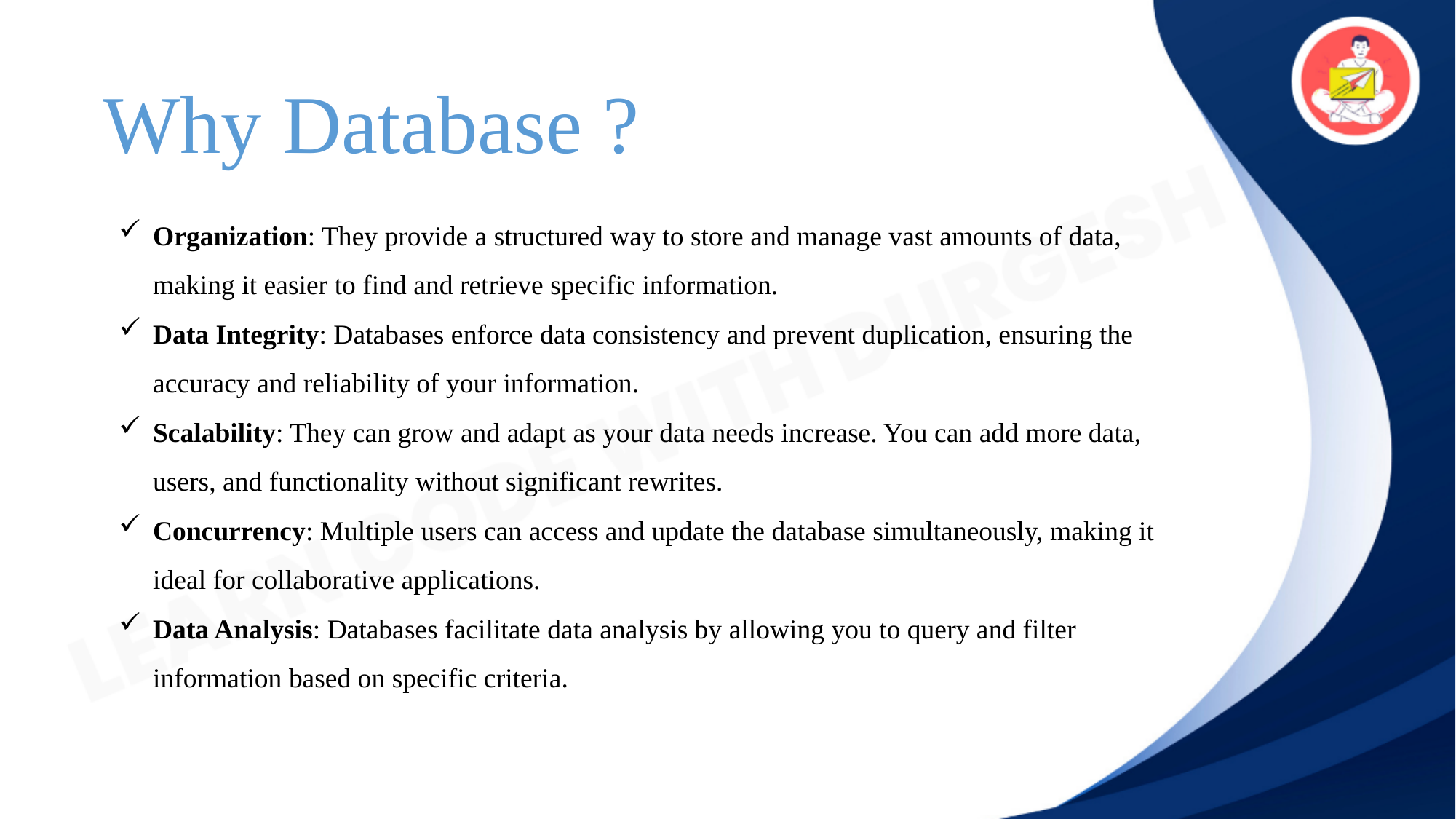

Why Database ?
Organization: They provide a structured way to store and manage vast amounts of data, making it easier to find and retrieve specific information.
Data Integrity: Databases enforce data consistency and prevent duplication, ensuring the accuracy and reliability of your information.
Scalability: They can grow and adapt as your data needs increase. You can add more data, users, and functionality without significant rewrites.
Concurrency: Multiple users can access and update the database simultaneously, making it ideal for collaborative applications.
Data Analysis: Databases facilitate data analysis by allowing you to query and filter information based on specific criteria.